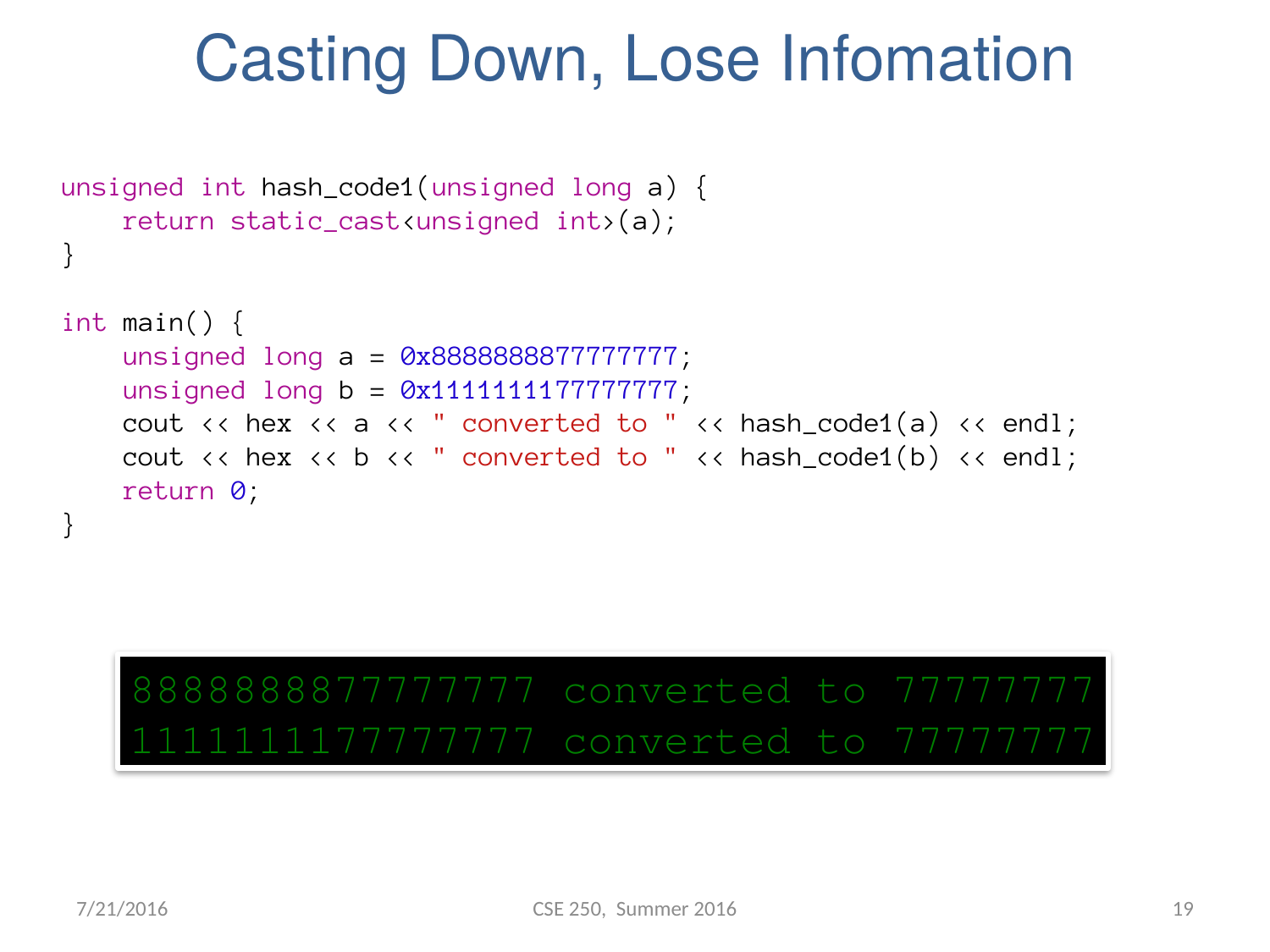

# Casting Down, Lose Infomation
unsigned int hash_code1(unsigned long a) {
    return static_cast<unsigned int>(a);
}

int main() {
    unsigned long a = 0x8888888877777777;
    unsigned long b = 0x1111111177777777;
    cout << hex << a << " converted to " << hash_code1(a) << endl;
    cout << hex << b << " converted to " << hash_code1(b) << endl;
    return 0;
}
8888888877777777 converted to 77777777
1111111177777777 converted to 77777777
7/21/2016
CSE 250,  Summer 2016
19